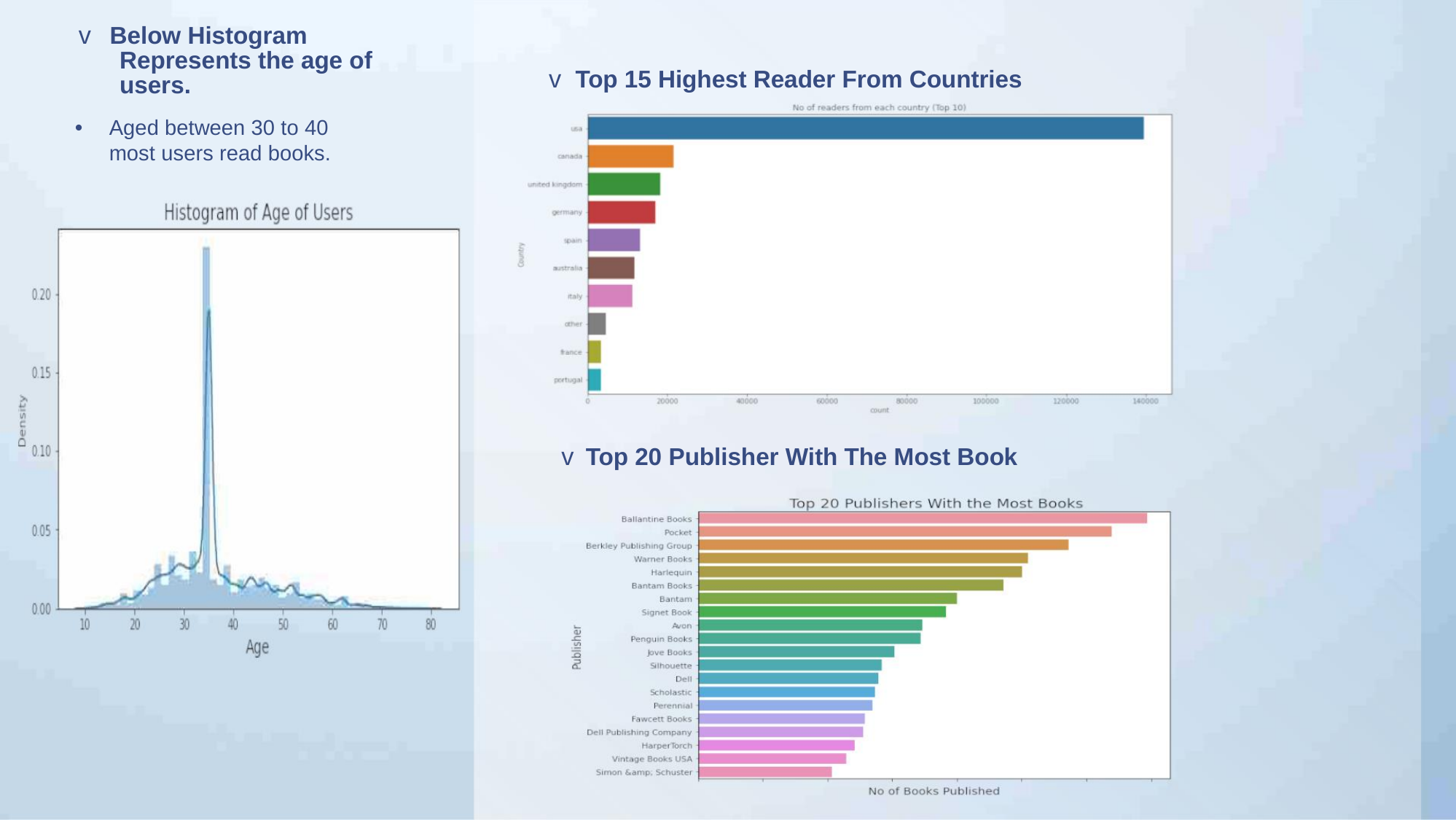

v Below Histogram
Represents the age of
users.
v Top 15 Highest Reader From Countries
• Aged between 30 to 40
most users read books.
v Top 20 Publisher With The Most Book